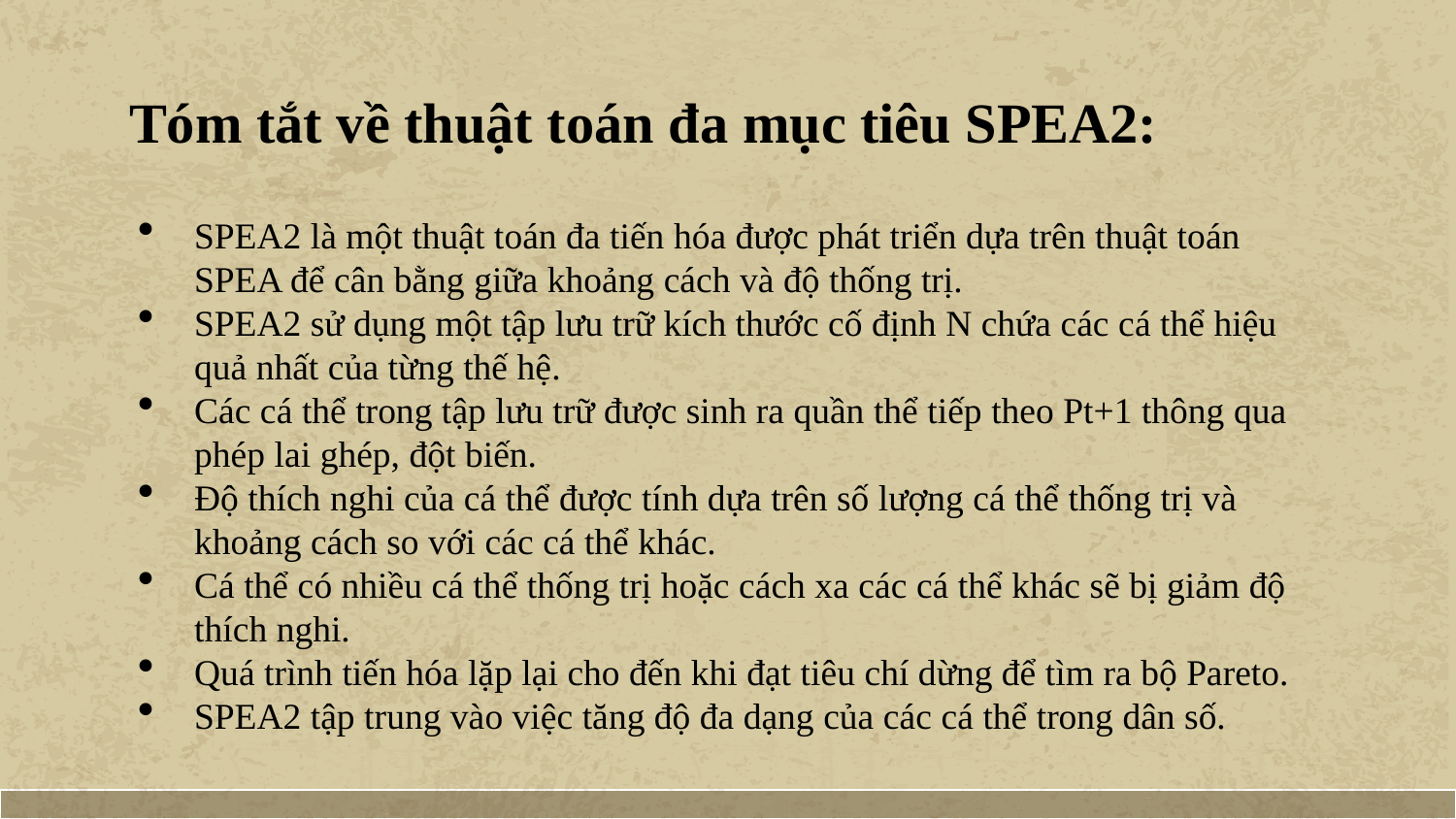

# Tóm tắt về thuật toán đa mục tiêu SPEA2:

SPEA2 là một thuật toán đa tiến hóa được phát triển dựa trên thuật toán SPEA để cân bằng giữa khoảng cách và độ thống trị.
SPEA2 sử dụng một tập lưu trữ kích thước cố định N chứa các cá thể hiệu quả nhất của từng thế hệ.
Các cá thể trong tập lưu trữ được sinh ra quần thể tiếp theo Pt+1 thông qua phép lai ghép, đột biến.
Độ thích nghi của cá thể được tính dựa trên số lượng cá thể thống trị và khoảng cách so với các cá thể khác.
Cá thể có nhiều cá thể thống trị hoặc cách xa các cá thể khác sẽ bị giảm độ thích nghi.
Quá trình tiến hóa lặp lại cho đến khi đạt tiêu chí dừng để tìm ra bộ Pareto.
SPEA2 tập trung vào việc tăng độ đa dạng của các cá thể trong dân số.